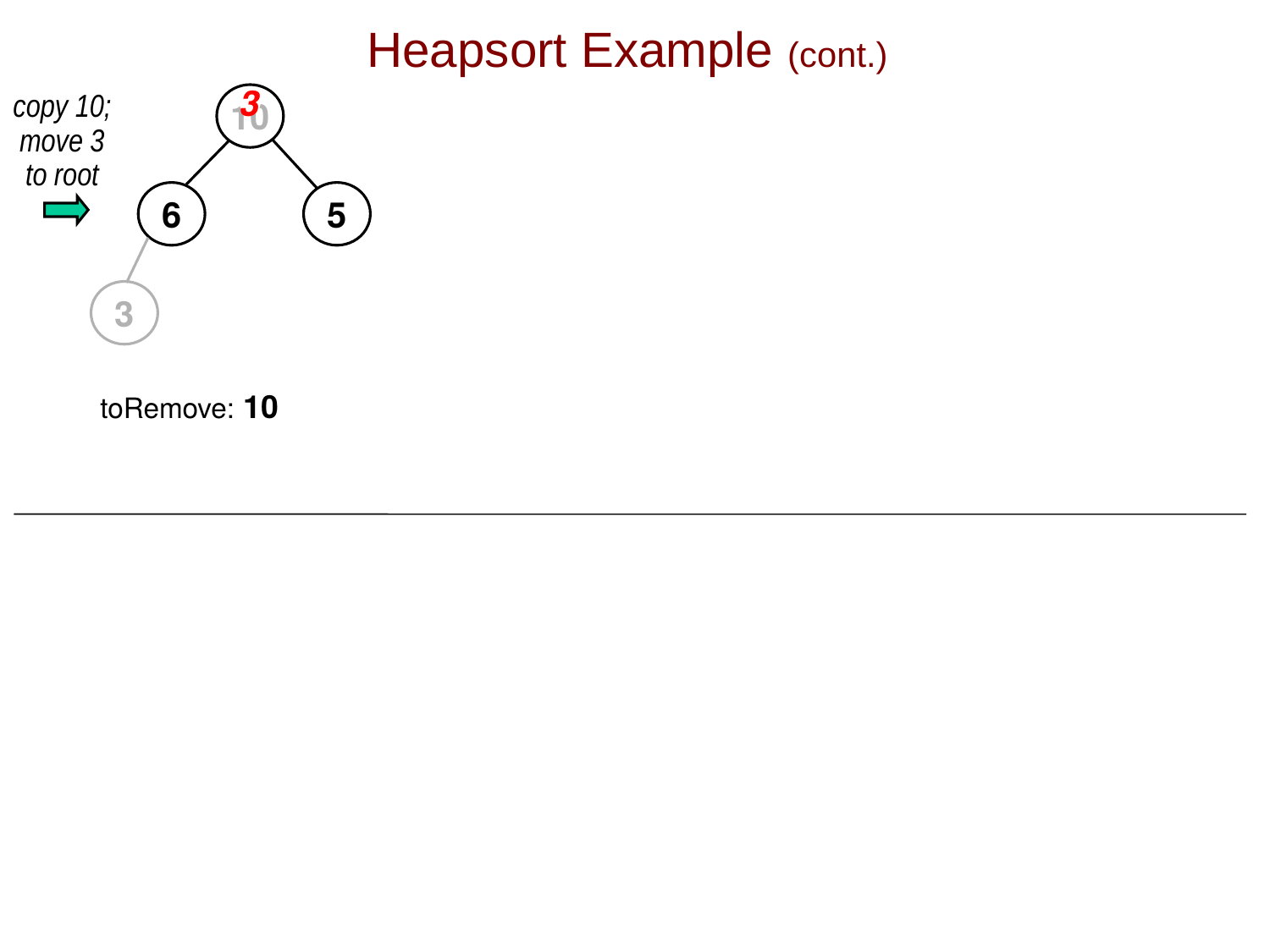

# Heapsort Example (cont.)
3
copy 10;
move 3
to root
10

6
5

3
toRemove: 10